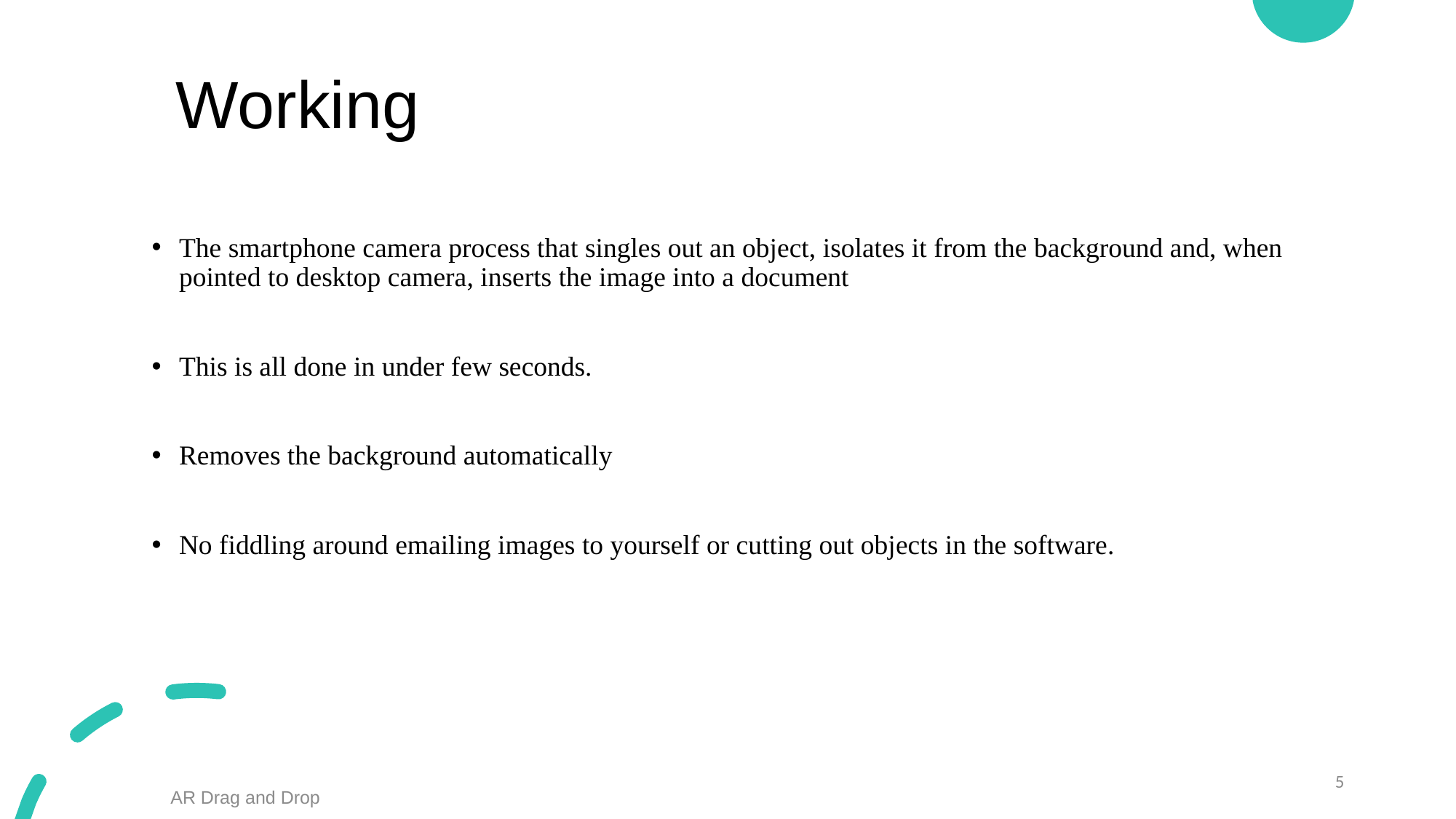

# Working
The smartphone camera process that singles out an object, isolates it from the background and, when pointed to desktop camera, inserts the image into a document

This is all done in under few seconds.

Removes the background automatically

No fiddling around emailing images to yourself or cutting out objects in the software.
5
AR Drag and Drop